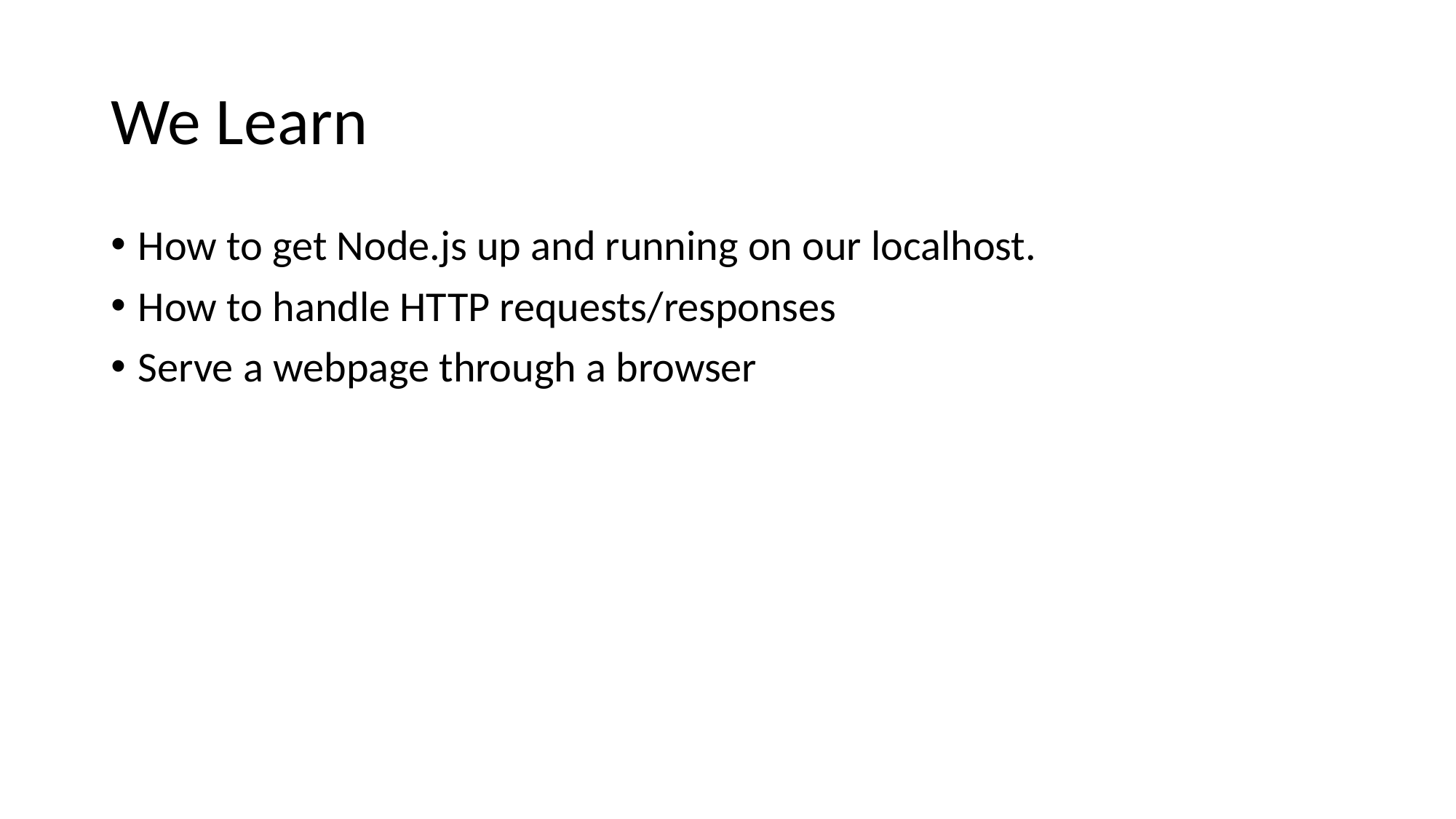

# We Learn
How to get Node.js up and running on our localhost.
How to handle HTTP requests/responses
Serve a webpage through a browser